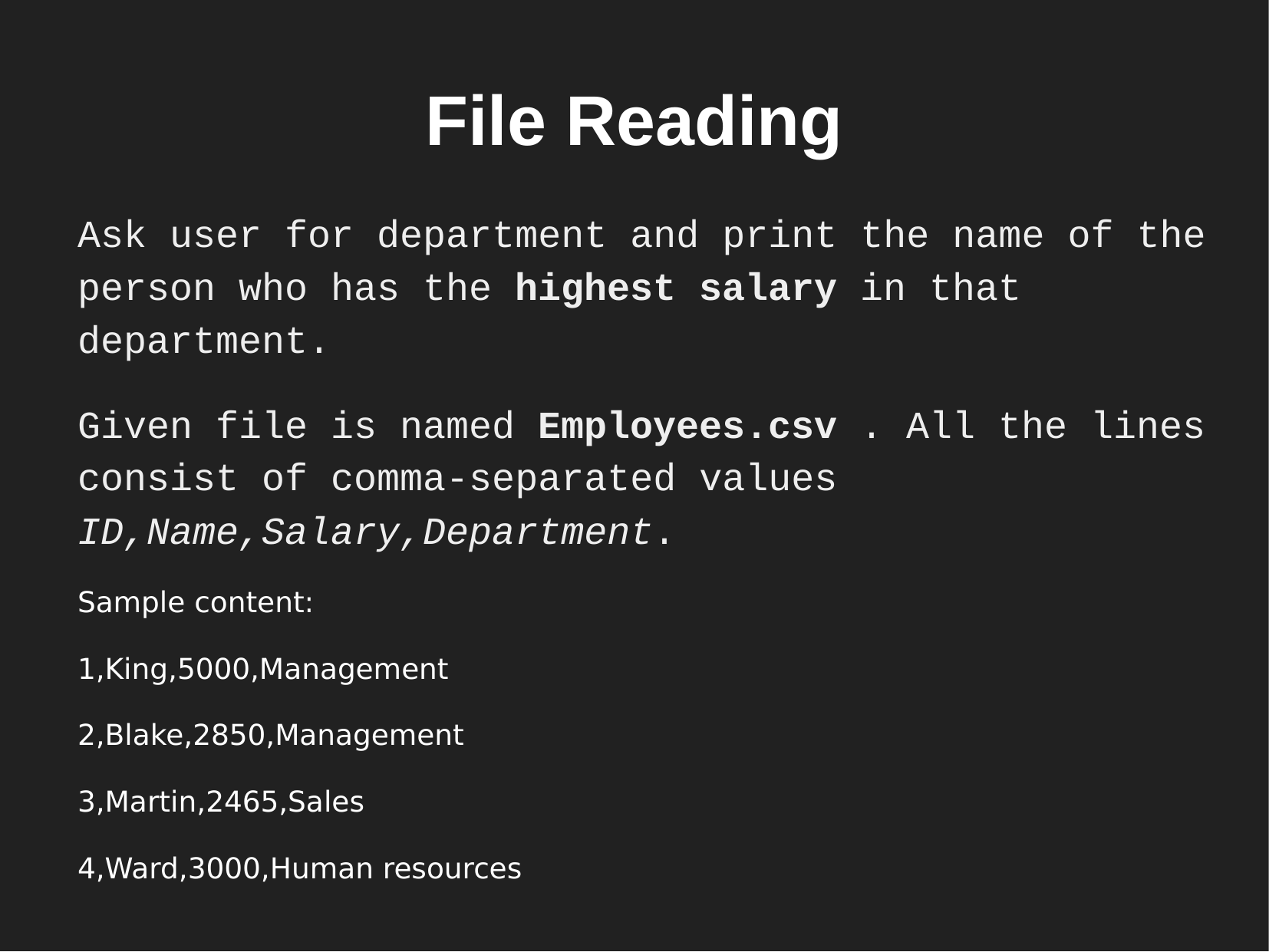

# File Reading
Ask user for department and print the name of the person who has the highest salary in that department.
Given file is named Employees.csv . All the lines consist of comma-separated values ID,Name,Salary,Department.
Sample content:
1,King,5000,Management
2,Blake,2850,Management
3,Martin,2465,Sales
4,Ward,3000,Human resources